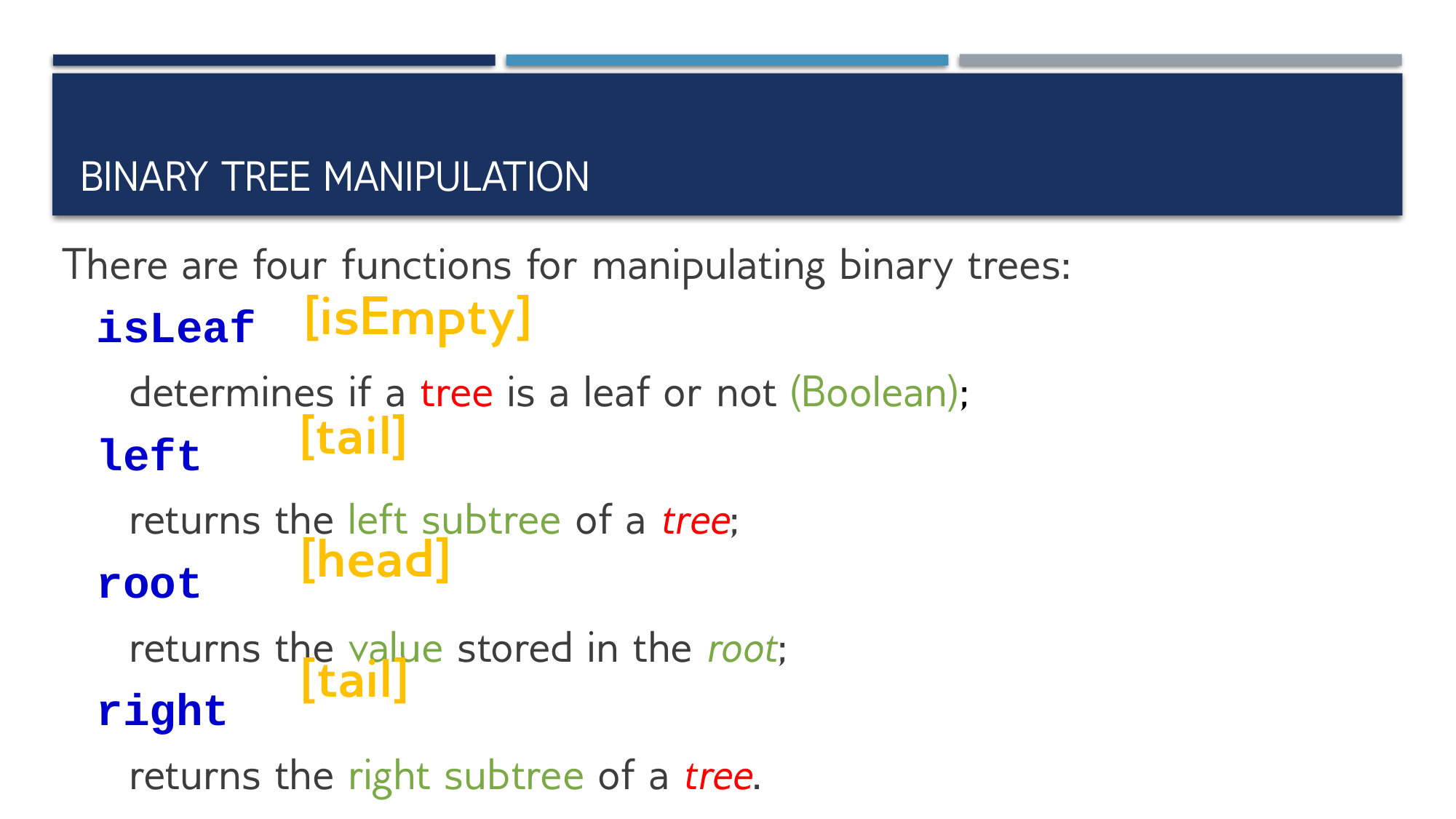

# Binary Tree manipulation
There are four functions for manipulating binary trees:
isLeaf
determines if a tree is a leaf or not (Boolean);
left
returns the left subtree of a tree;
root
returns the value stored in the root;
right
returns the right subtree of a tree.

[isEmpty]
[tail]
[head]
[tail]